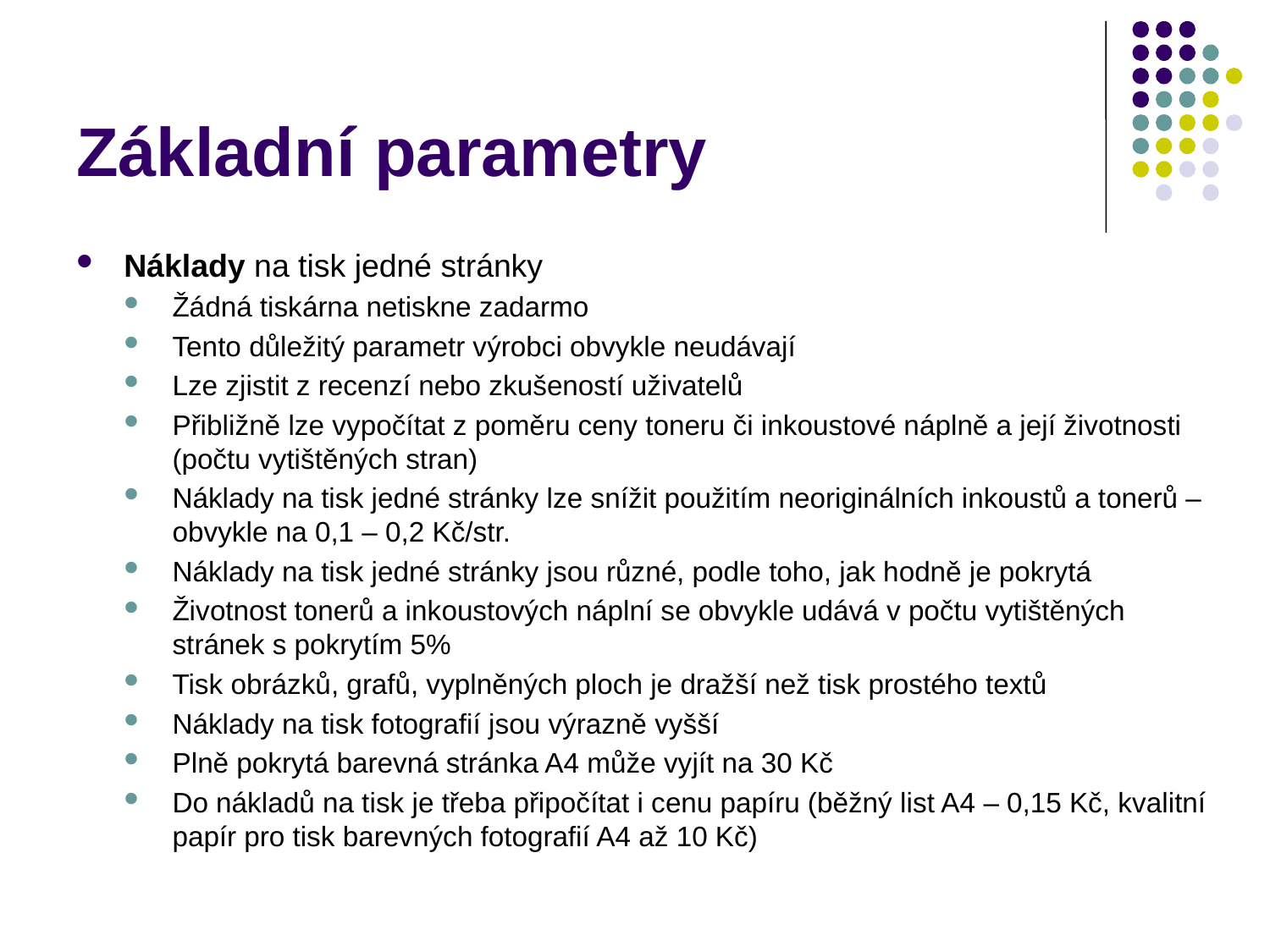

# Základní parametry
Náklady na tisk jedné stránky
Žádná tiskárna netiskne zadarmo
Tento důležitý parametr výrobci obvykle neudávají
Lze zjistit z recenzí nebo zkušeností uživatelů
Přibližně lze vypočítat z poměru ceny toneru či inkoustové náplně a její životnosti (počtu vytištěných stran)
Náklady na tisk jedné stránky lze snížit použitím neoriginálních inkoustů a tonerů – obvykle na 0,1 – 0,2 Kč/str.
Náklady na tisk jedné stránky jsou různé, podle toho, jak hodně je pokrytá
Životnost tonerů a inkoustových náplní se obvykle udává v počtu vytištěných stránek s pokrytím 5%
Tisk obrázků, grafů, vyplněných ploch je dražší než tisk prostého textů
Náklady na tisk fotografií jsou výrazně vyšší
Plně pokrytá barevná stránka A4 může vyjít na 30 Kč
Do nákladů na tisk je třeba připočítat i cenu papíru (běžný list A4 – 0,15 Kč, kvalitní papír pro tisk barevných fotografií A4 až 10 Kč)